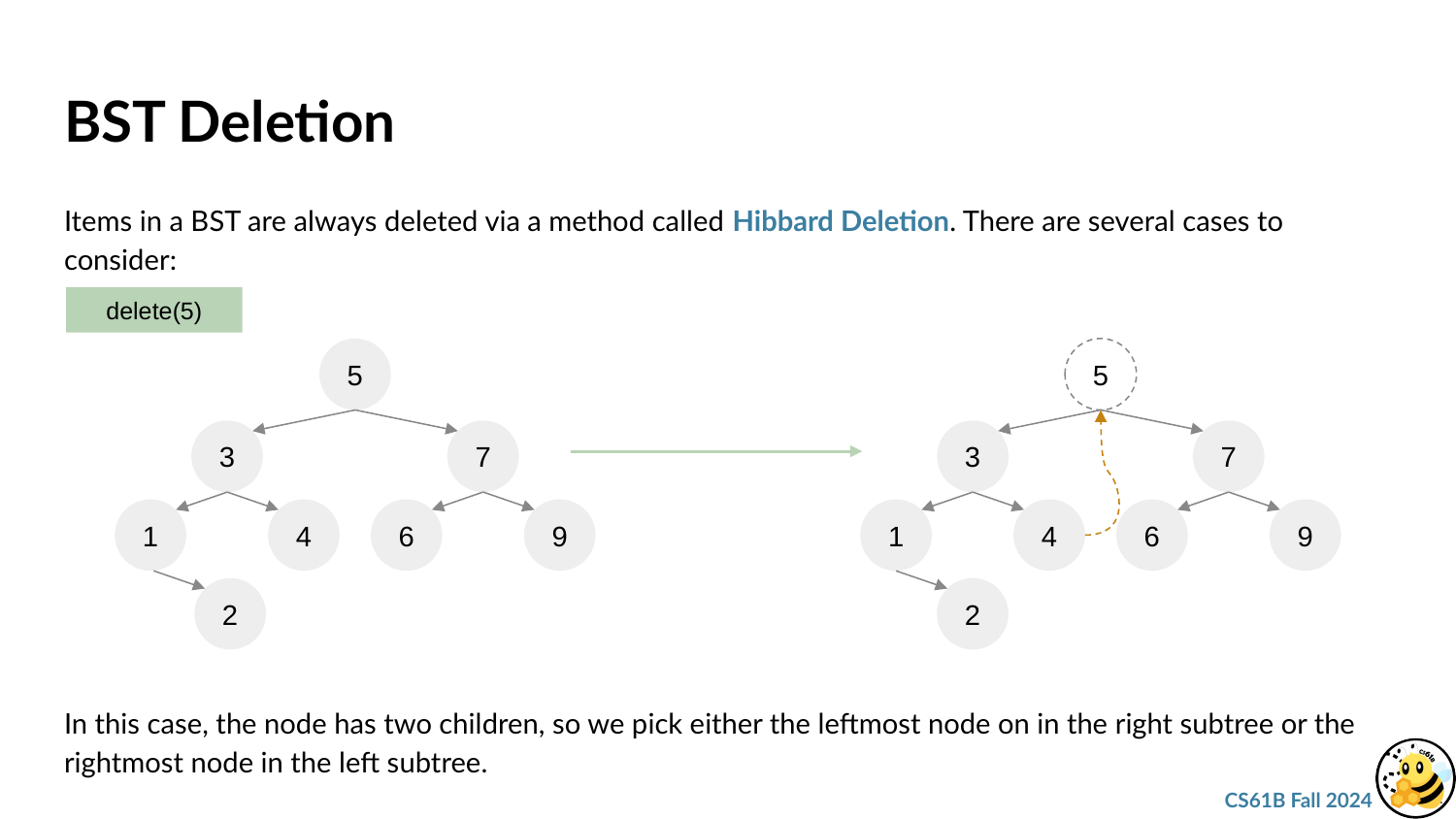

# BST Deletion
Items in a BST are always deleted via a method called Hibbard Deletion. There are several cases to consider:
delete(5)
5
3
7
4
9
1
6
5
3
7
4
9
1
6
2
2
In this case, the node has two children, so we pick either the leftmost node on in the right subtree or the rightmost node in the left subtree.